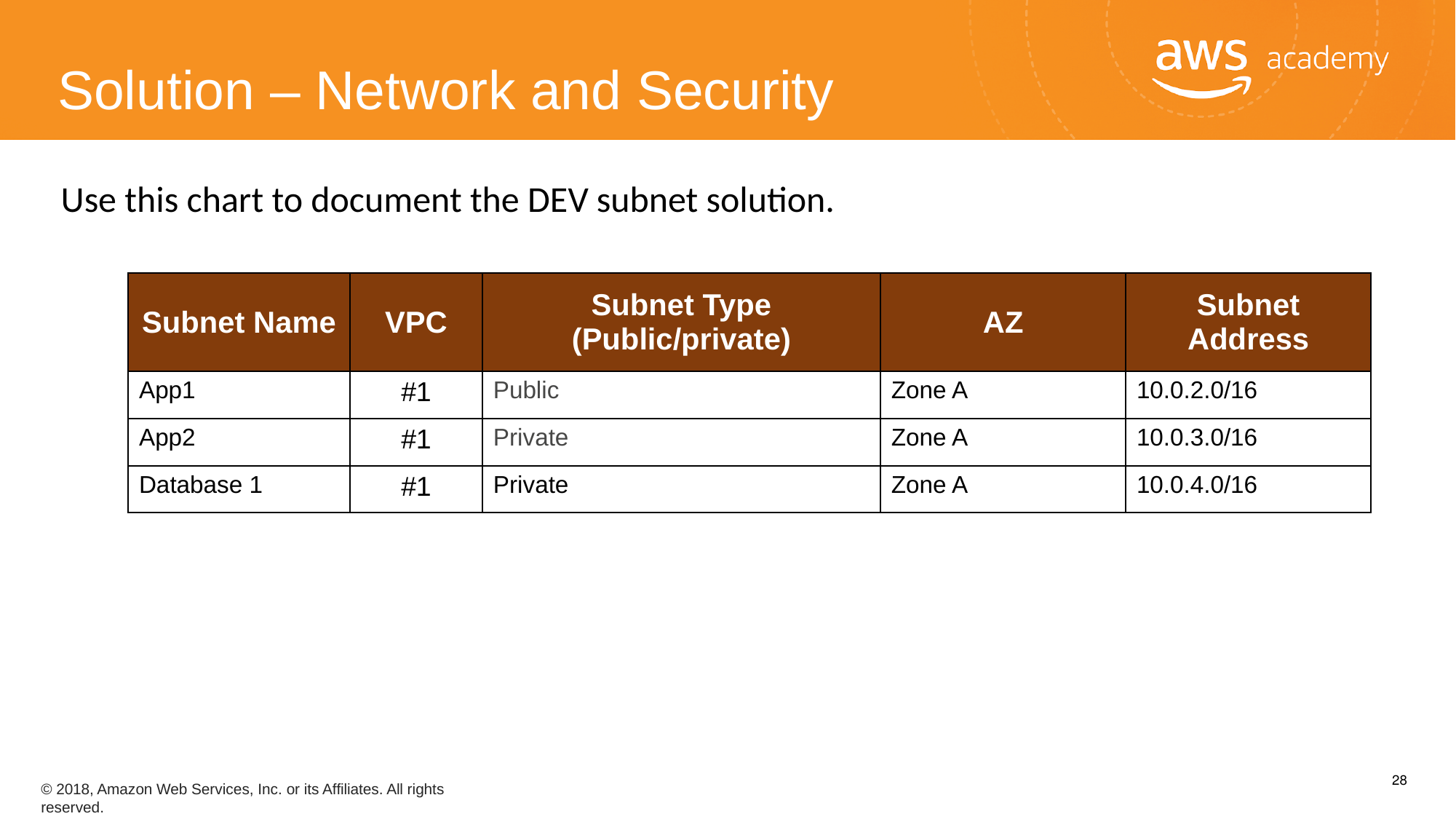

Solution – Network and Security
Use this chart to document the DEV subnet solution.
| Subnet Name | VPC | Subnet Type (Public/private) | AZ | Subnet Address |
| --- | --- | --- | --- | --- |
| App1 | #1 | Public | Zone A | 10.0.2.0/16 |
| App2 | #1 | Private | Zone A | 10.0.3.0/16 |
| Database 1 | #1 | Private | Zone A | 10.0.4.0/16 |
28